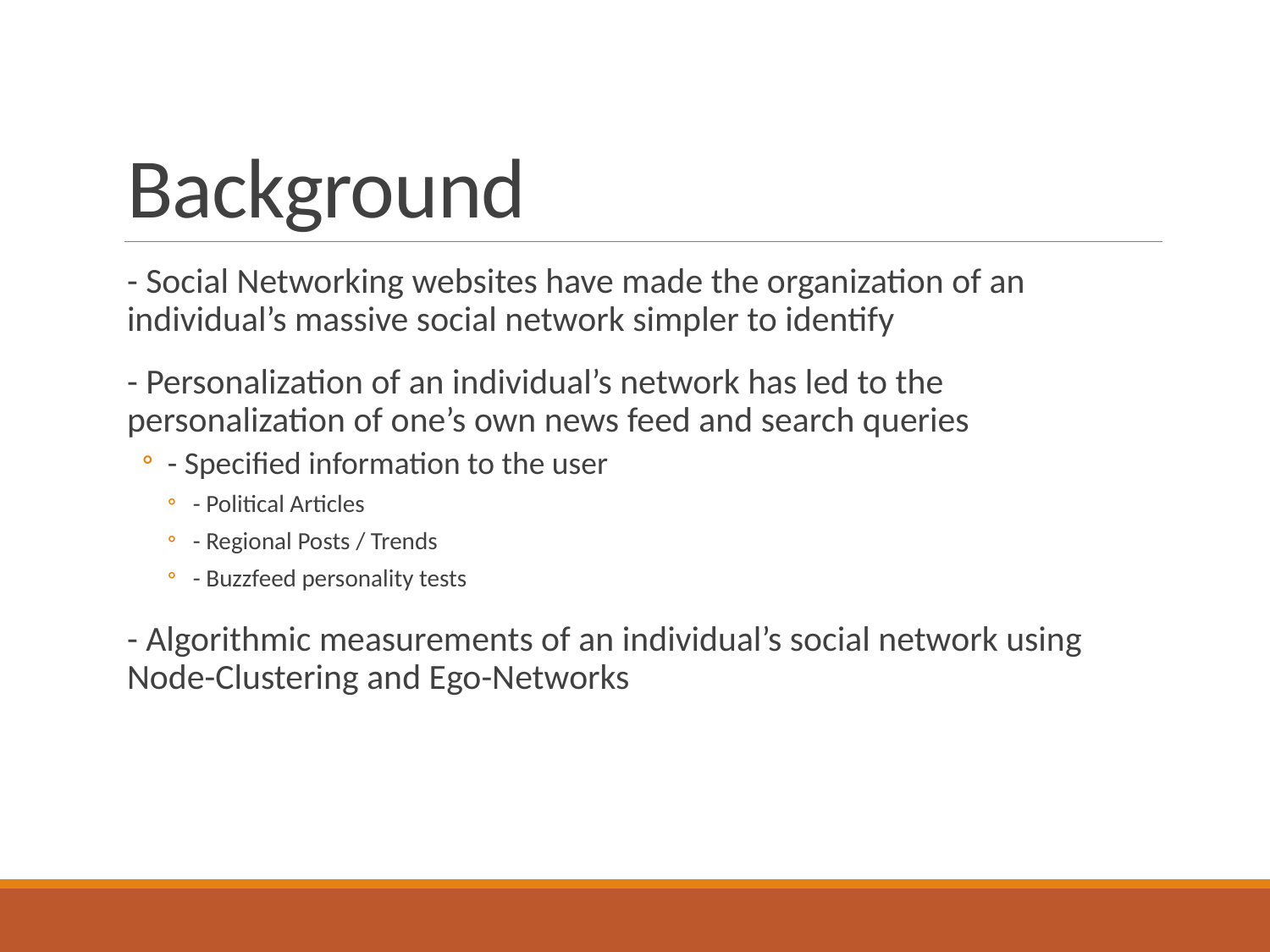

# Background
- Social Networking websites have made the organization of an individual’s massive social network simpler to identify
- Personalization of an individual’s network has led to the personalization of one’s own news feed and search queries
- Specified information to the user
- Political Articles
- Regional Posts / Trends
- Buzzfeed personality tests
- Algorithmic measurements of an individual’s social network using Node-Clustering and Ego-Networks